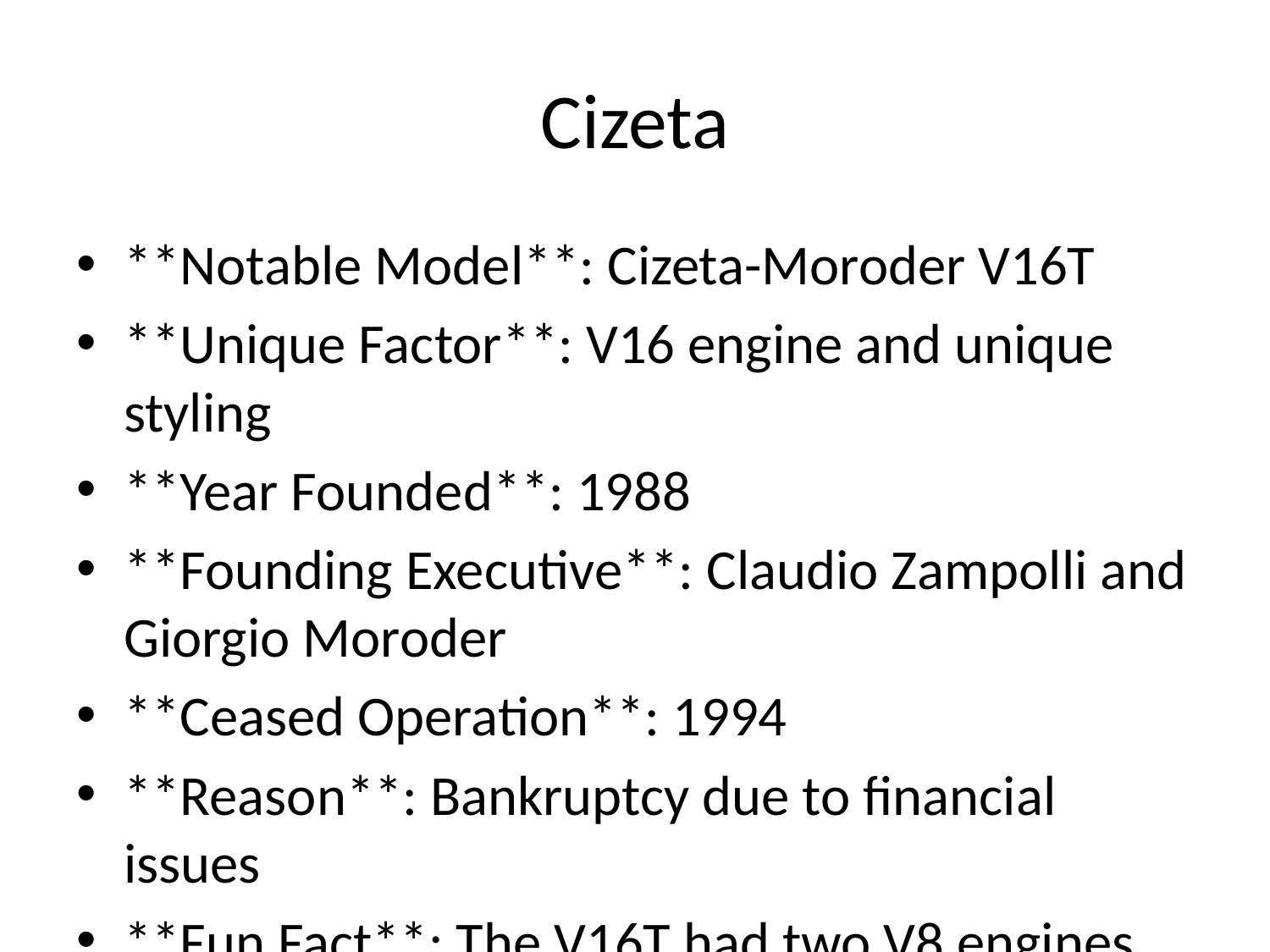

# Cizeta
**Notable Model**: Cizeta-Moroder V16T
**Unique Factor**: V16 engine and unique styling
**Year Founded**: 1988
**Founding Executive**: Claudio Zampolli and Giorgio Moroder
**Ceased Operation**: 1994
**Reason**: Bankruptcy due to financial issues
**Fun Fact**: The V16T had two V8 engines joined together to create a V16.